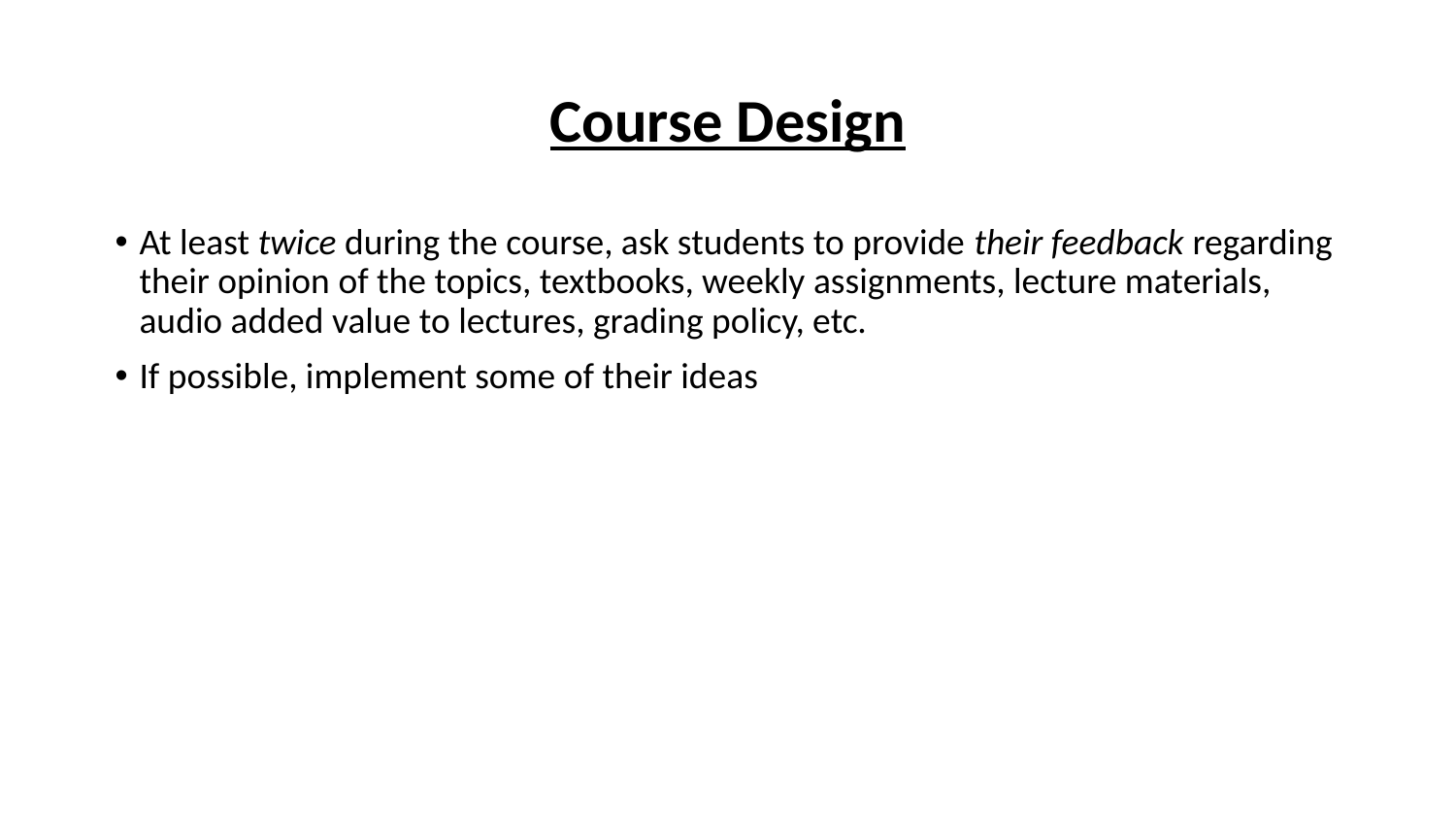

# Course Design
At least twice during the course, ask students to provide their feedback regarding their opinion of the topics, textbooks, weekly assignments, lecture materials, audio added value to lectures, grading policy, etc.
If possible, implement some of their ideas